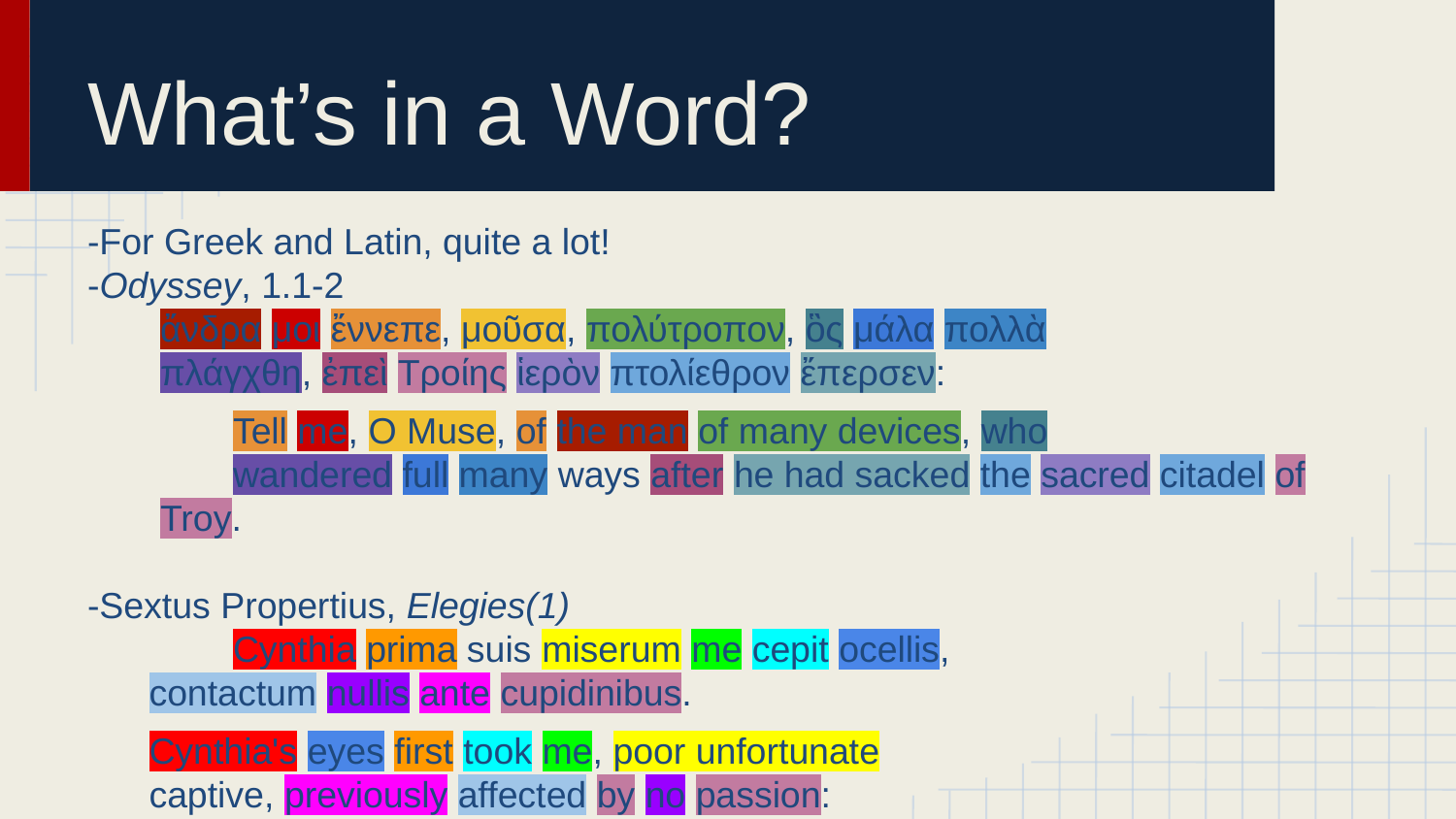

# What’s in a Word?
-For Greek and Latin, quite a lot!
-Odyssey, 1.1-2
ἄνδρα μοι ἔννεπε, μοῦσα, πολύτροπον, ὃς μάλα πολλὰ
πλάγχθη, ἐπεὶ Τροίης ἱερὸν πτολίεθρον ἔπερσεν:

Tell me, O Muse, of the man of many devices, who
wandered full many ways after he had sacked the sacred citadel of Troy.

-Sextus Propertius, Elegies(1)
	Cynthia prima suis miserum me cepit ocellis,
contactum nullis ante cupidinibus.

Cynthia's eyes first took me, poor unfortunate
captive, previously affected by no passion: